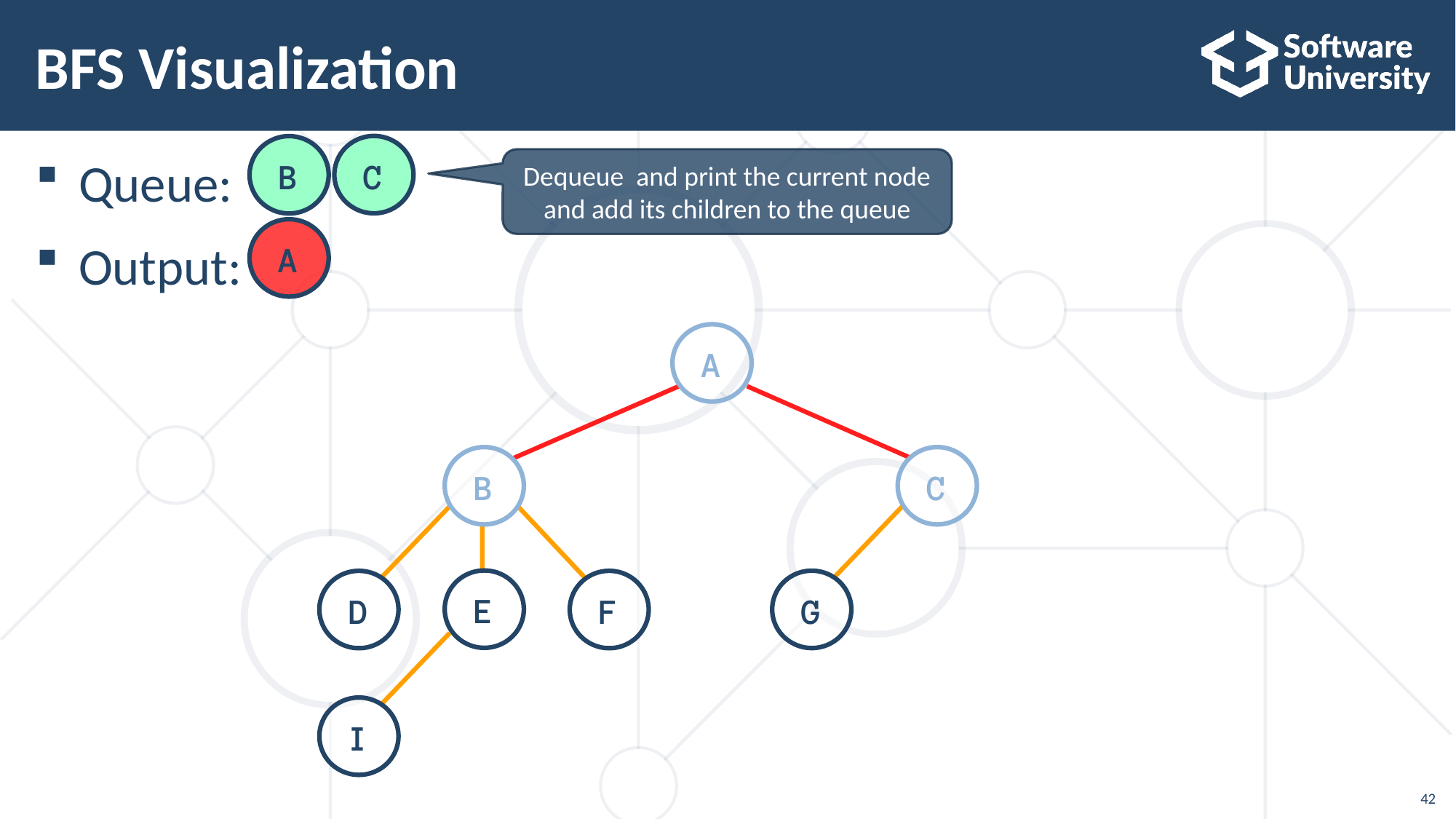

Queue:
Output:
# BFS Visualization
C
B
Dequeue  and print the current node and add its children to the queue
A
A

B
C

E
G
D
F

I
42